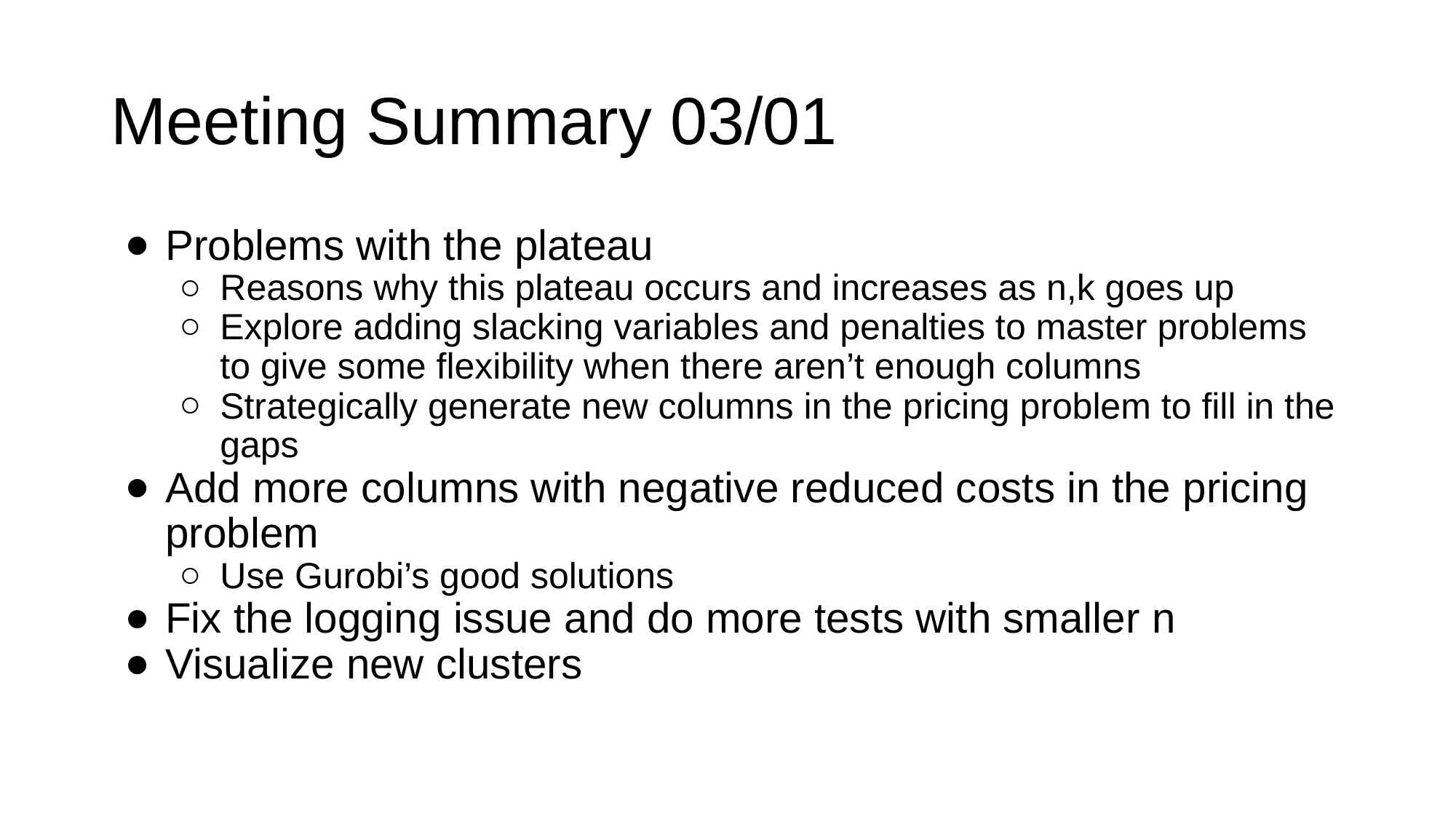

# Meeting Summary 03/01
Problems with the plateau
Reasons why this plateau occurs and increases as n,k goes up
Explore adding slacking variables and penalties to master problems to give some flexibility when there aren’t enough columns
Strategically generate new columns in the pricing problem to fill in the gaps
Add more columns with negative reduced costs in the pricing problem
Use Gurobi’s good solutions
Fix the logging issue and do more tests with smaller n
Visualize new clusters